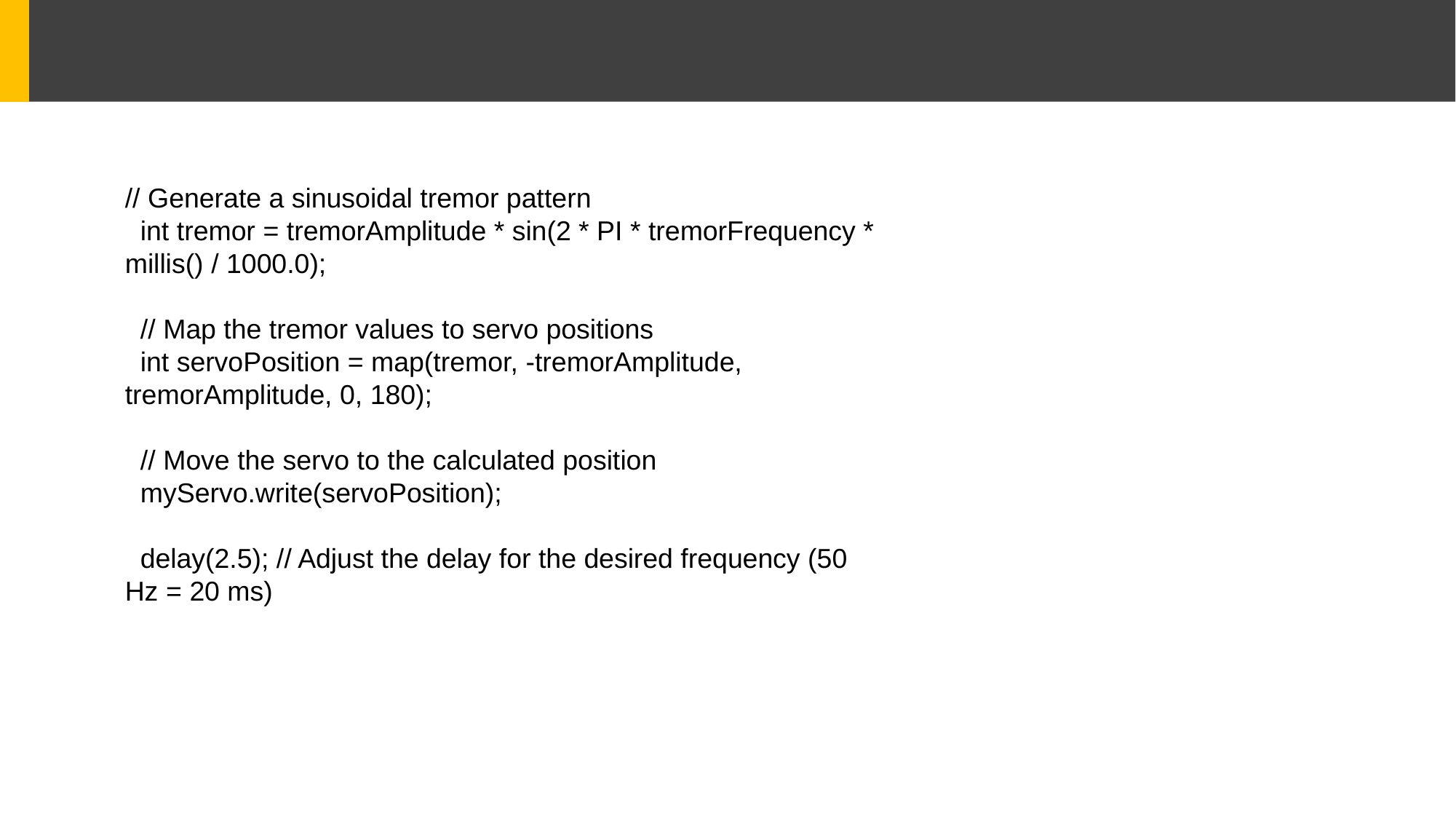

#
// Generate a sinusoidal tremor pattern
  int tremor = tremorAmplitude * sin(2 * PI * tremorFrequency * millis() / 1000.0);

  // Map the tremor values to servo positions
  int servoPosition = map(tremor, -tremorAmplitude, tremorAmplitude, 0, 180);

  // Move the servo to the calculated position
  myServo.write(servoPosition);

  delay(2.5); // Adjust the delay for the desired frequency (50 Hz = 20 ms)